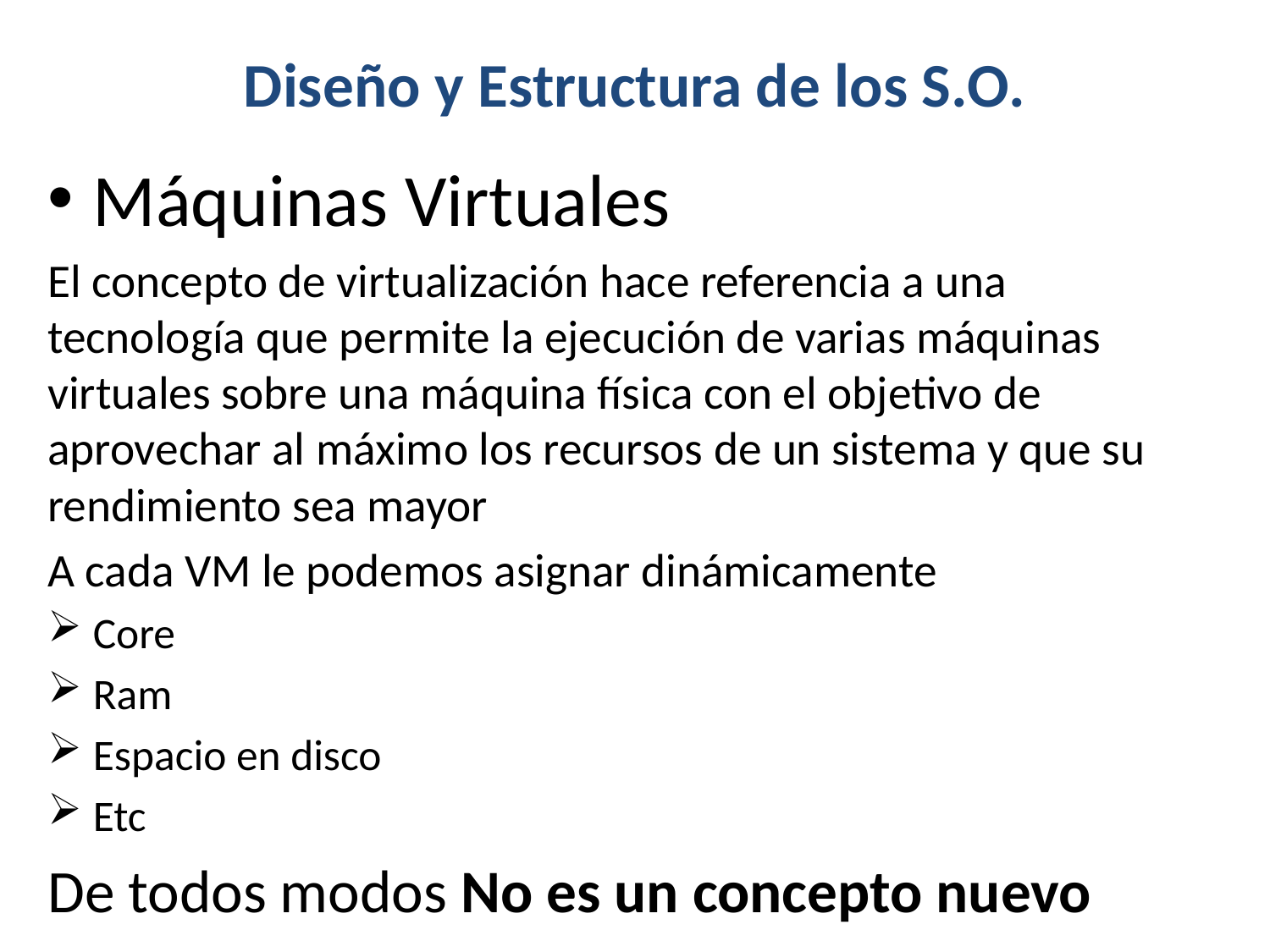

# Diseño y Estructura de los S.O.
Máquinas Virtuales
El concepto de virtualización hace referencia a una tecnología que permite la ejecución de varias máquinas virtuales sobre una máquina física con el objetivo de aprovechar al máximo los recursos de un sistema y que su rendimiento sea mayor
A cada VM le podemos asignar dinámicamente
Core
Ram
Espacio en disco
Etc
De todos modos No es un concepto nuevo